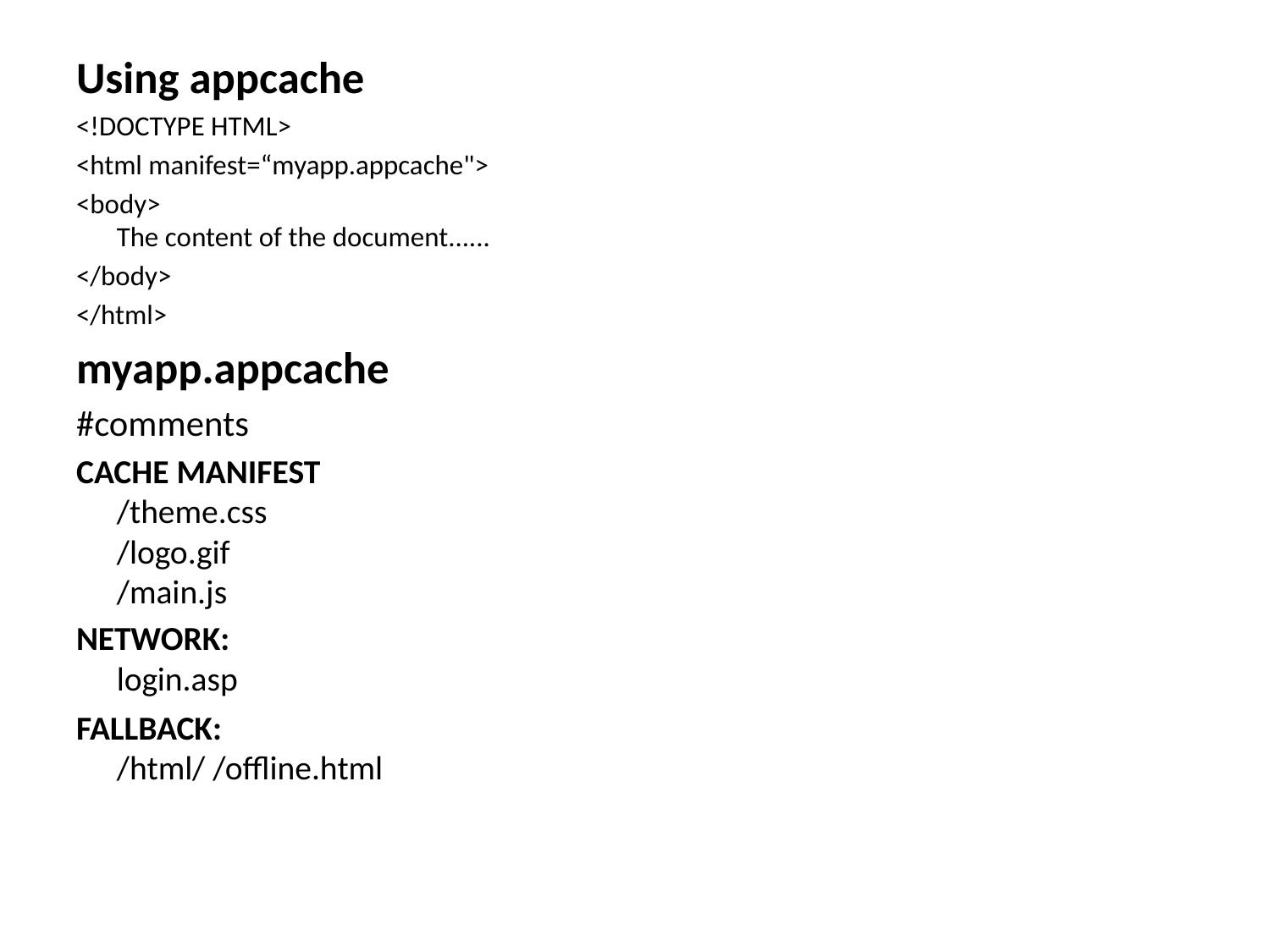

Using appcache
<!DOCTYPE HTML>
<html manifest=“myapp.appcache">
<body>
The content of the document......
</body>
</html>
myapp.appcache
#comments
CACHE MANIFEST
/theme.css
/logo.gif
/main.js
NETWORK:
login.asp
FALLBACK:
/html/ /offline.html